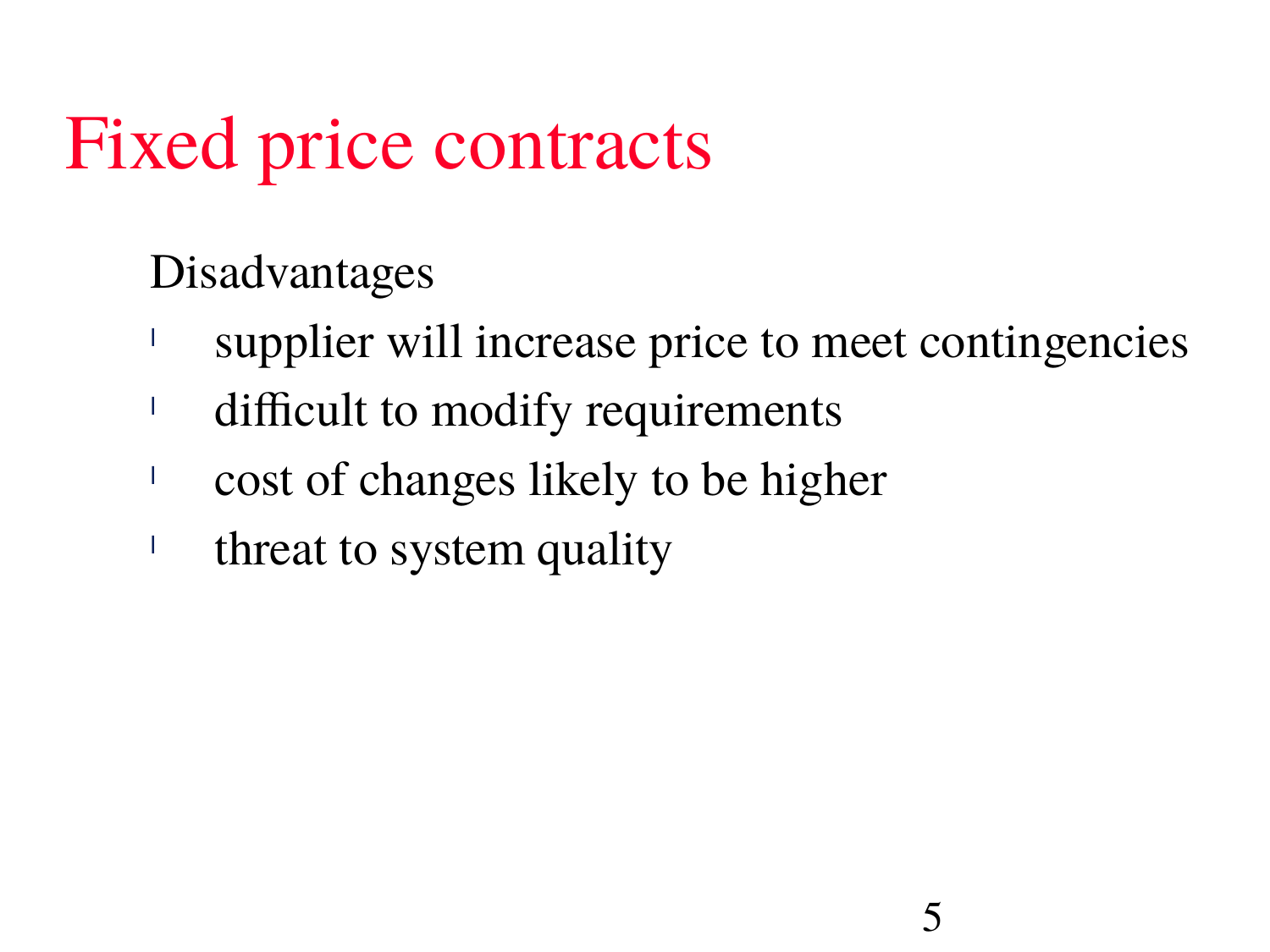

# Fixed price contracts
Disadvantages
supplier will increase price to meet contingencies
difficult to modify requirements
cost of changes likely to be higher
threat to system quality
5